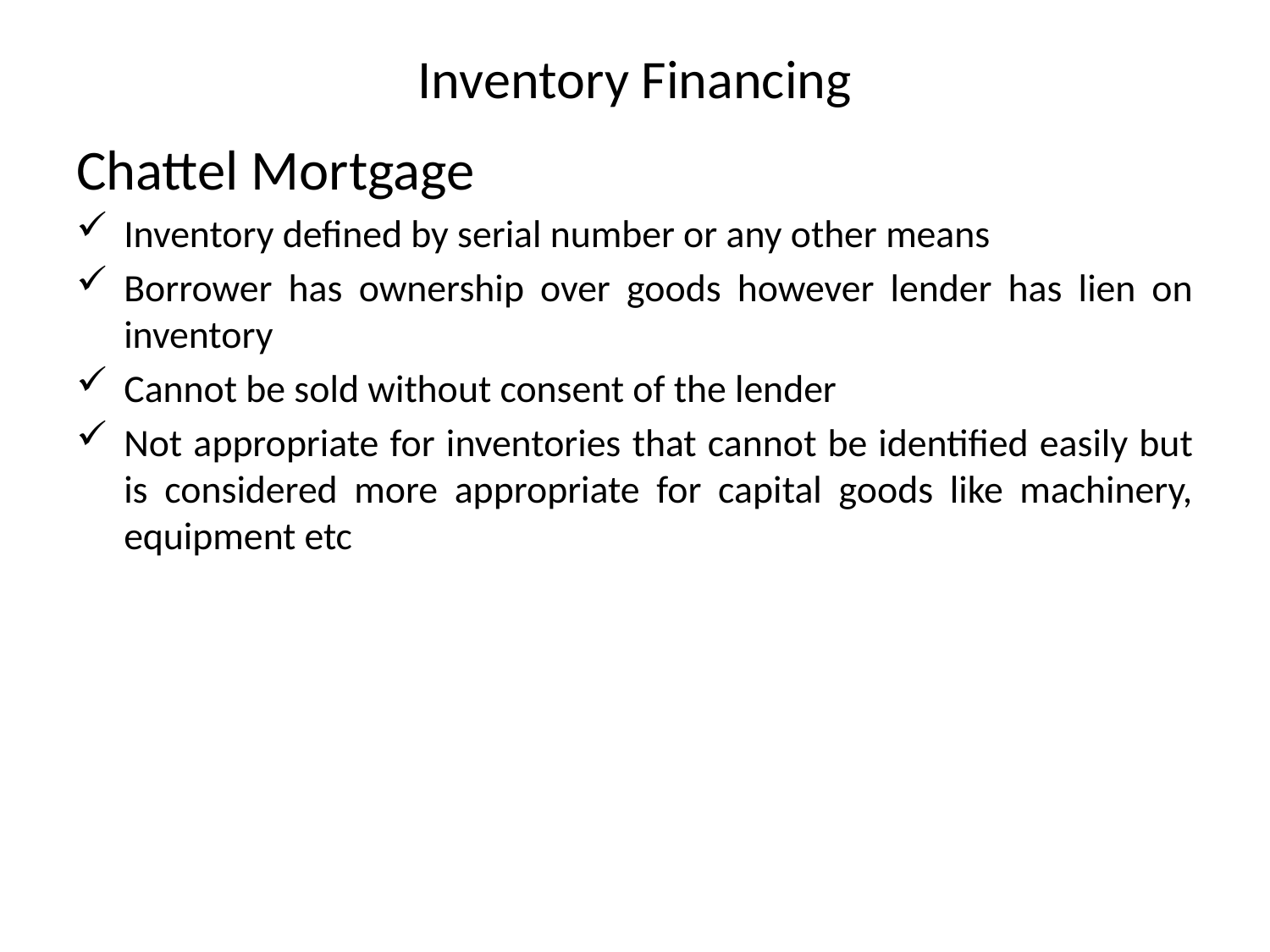

# Inventory Financing
Chattel Mortgage
Inventory defined by serial number or any other means
Borrower has ownership over goods however lender has lien on inventory
Cannot be sold without consent of the lender
Not appropriate for inventories that cannot be identified easily but is considered more appropriate for capital goods like machinery, equipment etc